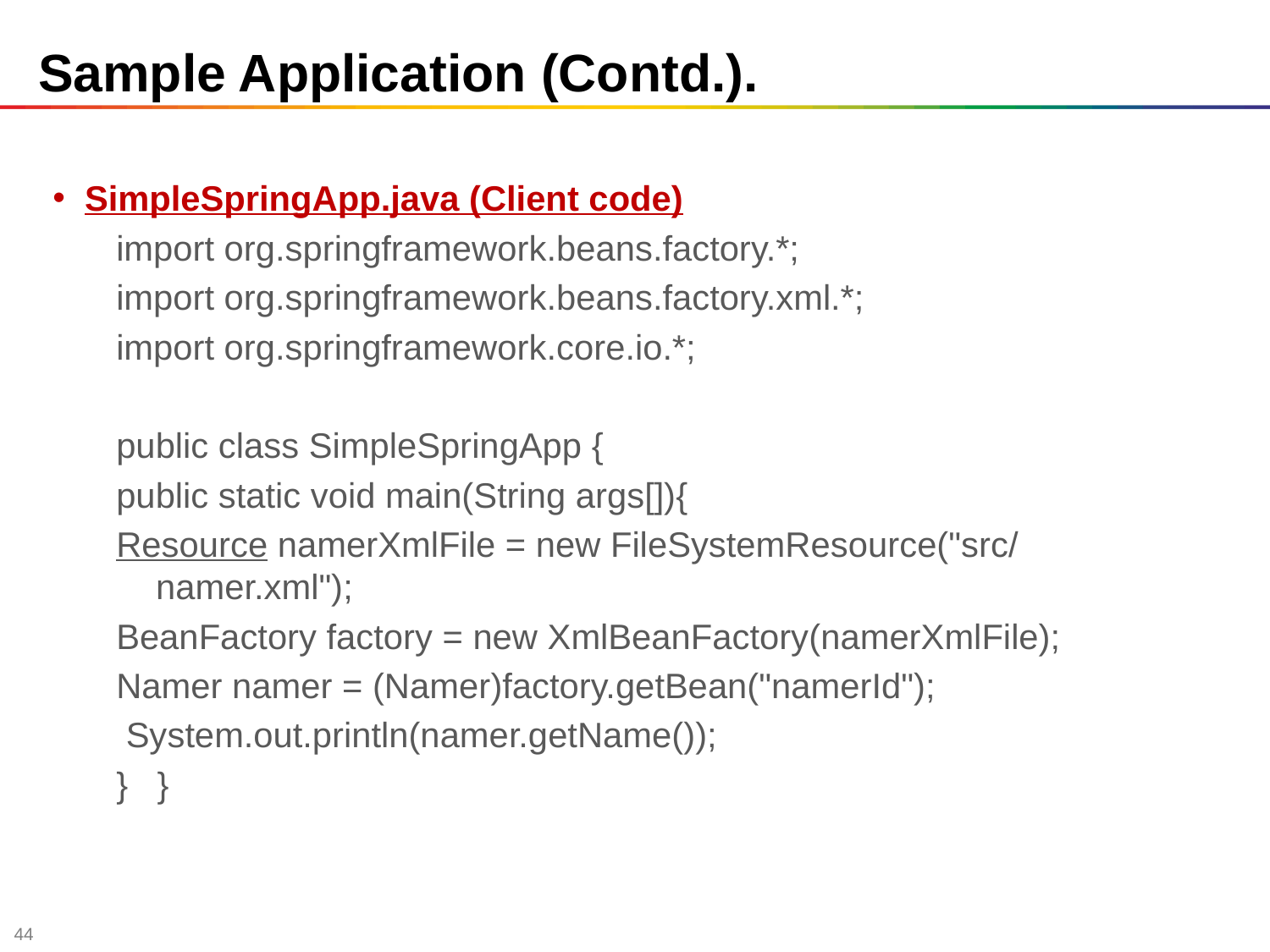

# Sample Application (Contd.).
SimpleSpringApp.java (Client code)
import org.springframework.beans.factory.*;
import org.springframework.beans.factory.xml.*;
import org.springframework.core.io.*;

public class SimpleSpringApp {
public static void main(String args[]){
Resource namerXmlFile = new FileSystemResource("src/ namer.xml");
BeanFactory factory = new XmlBeanFactory(namerXmlFile);
Namer namer = (Namer)factory.getBean("namerId");
 System.out.println(namer.getName());
}   }